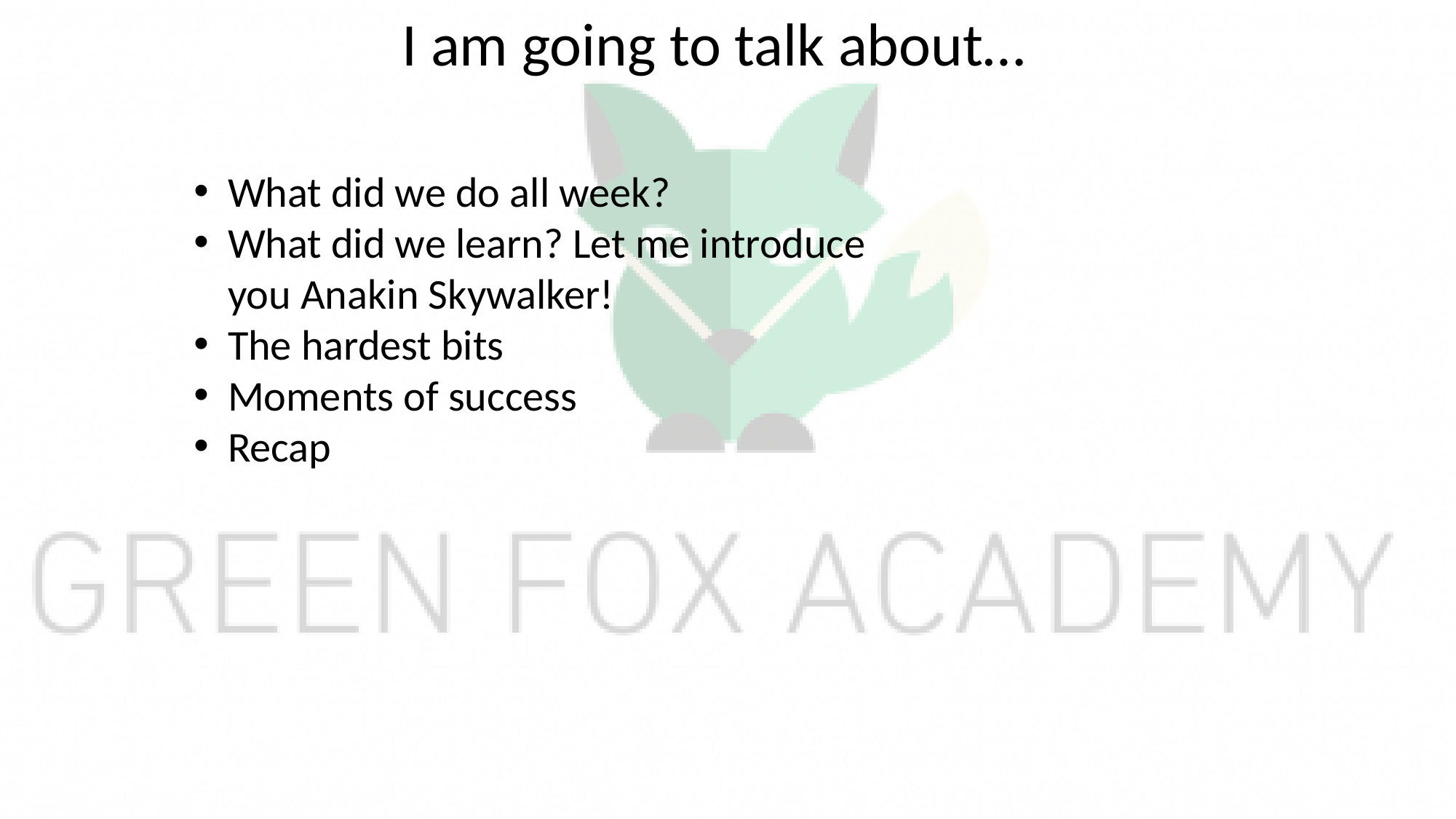

I am going to talk about…
What did we do all week?
What did we learn? Let me introduce you Anakin Skywalker!
The hardest bits
Moments of success
Recap